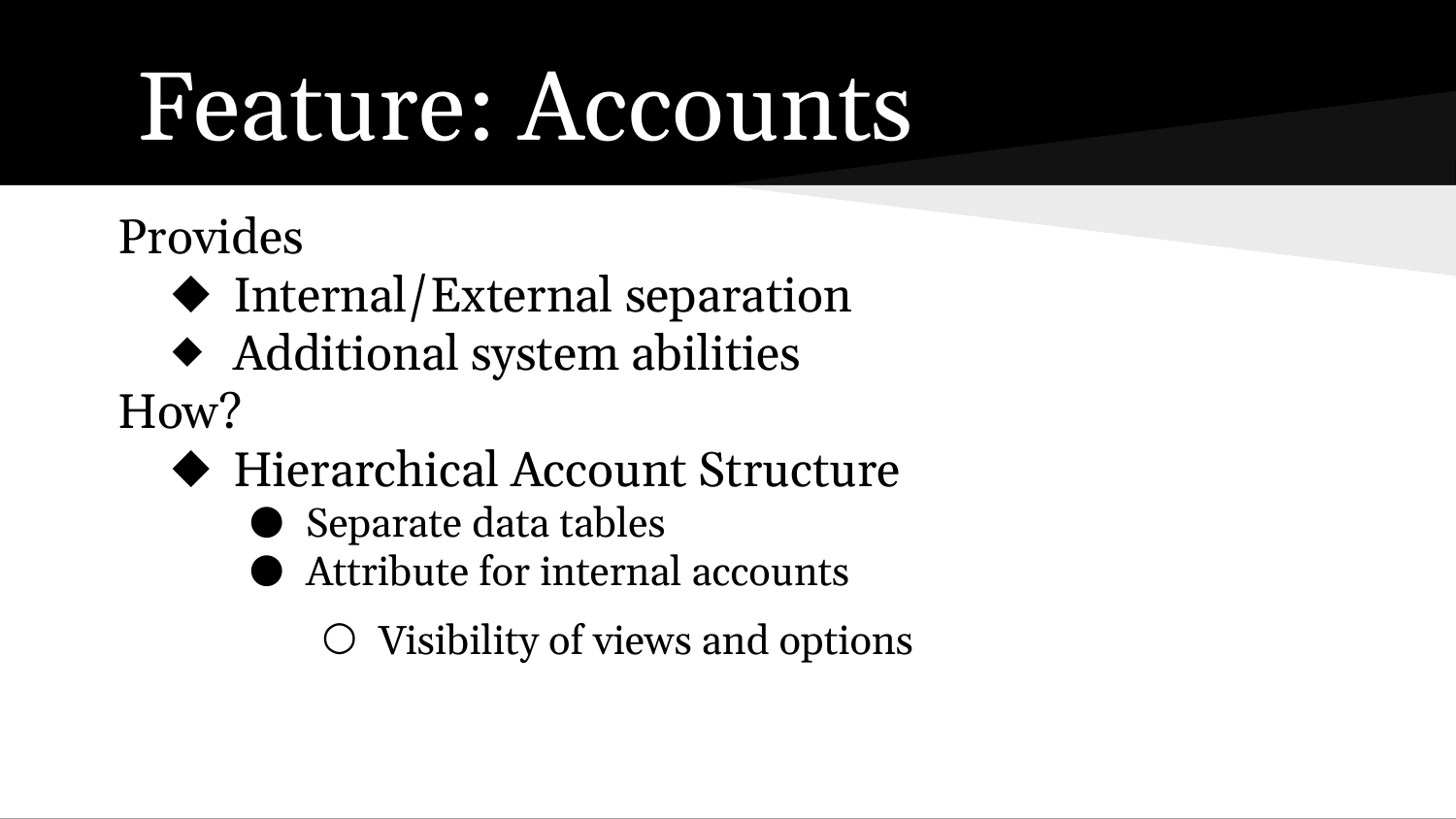

# Feature: Accounts
Provides
Internal/External separation
Additional system abilities
How?
Hierarchical Account Structure
Separate data tables
Attribute for internal accounts
Visibility of views and options